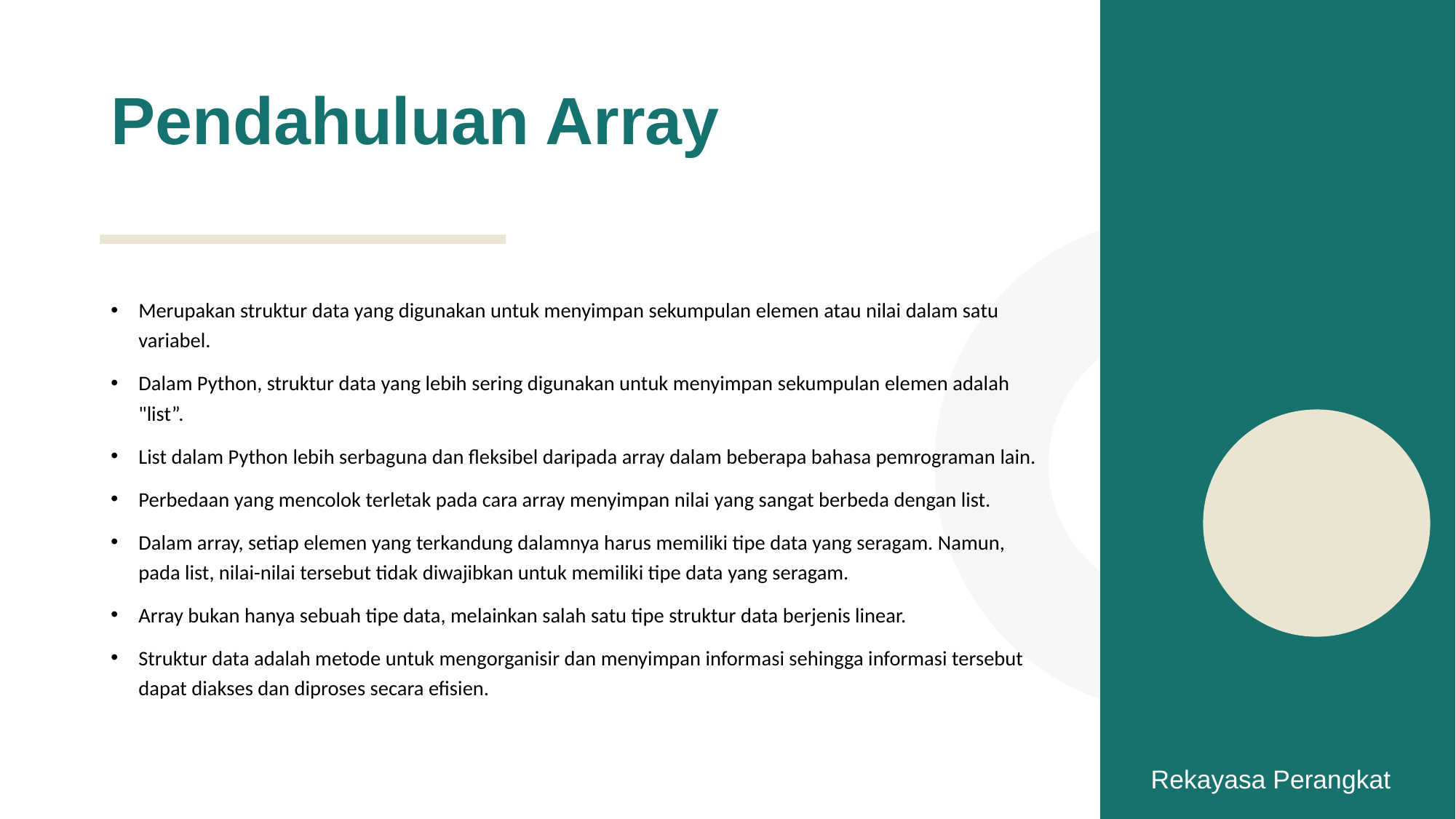

# Pendahuluan Array
Merupakan struktur data yang digunakan untuk menyimpan sekumpulan elemen atau nilai dalam satu variabel.
Dalam Python, struktur data yang lebih sering digunakan untuk menyimpan sekumpulan elemen adalah "list”.
List dalam Python lebih serbaguna dan fleksibel daripada array dalam beberapa bahasa pemrograman lain.
Perbedaan yang mencolok terletak pada cara array menyimpan nilai yang sangat berbeda dengan list.
Dalam array, setiap elemen yang terkandung dalamnya harus memiliki tipe data yang seragam. Namun, pada list, nilai-nilai tersebut tidak diwajibkan untuk memiliki tipe data yang seragam.
Array bukan hanya sebuah tipe data, melainkan salah satu tipe struktur data berjenis linear.
Struktur data adalah metode untuk mengorganisir dan menyimpan informasi sehingga informasi tersebut dapat diakses dan diproses secara efisien.